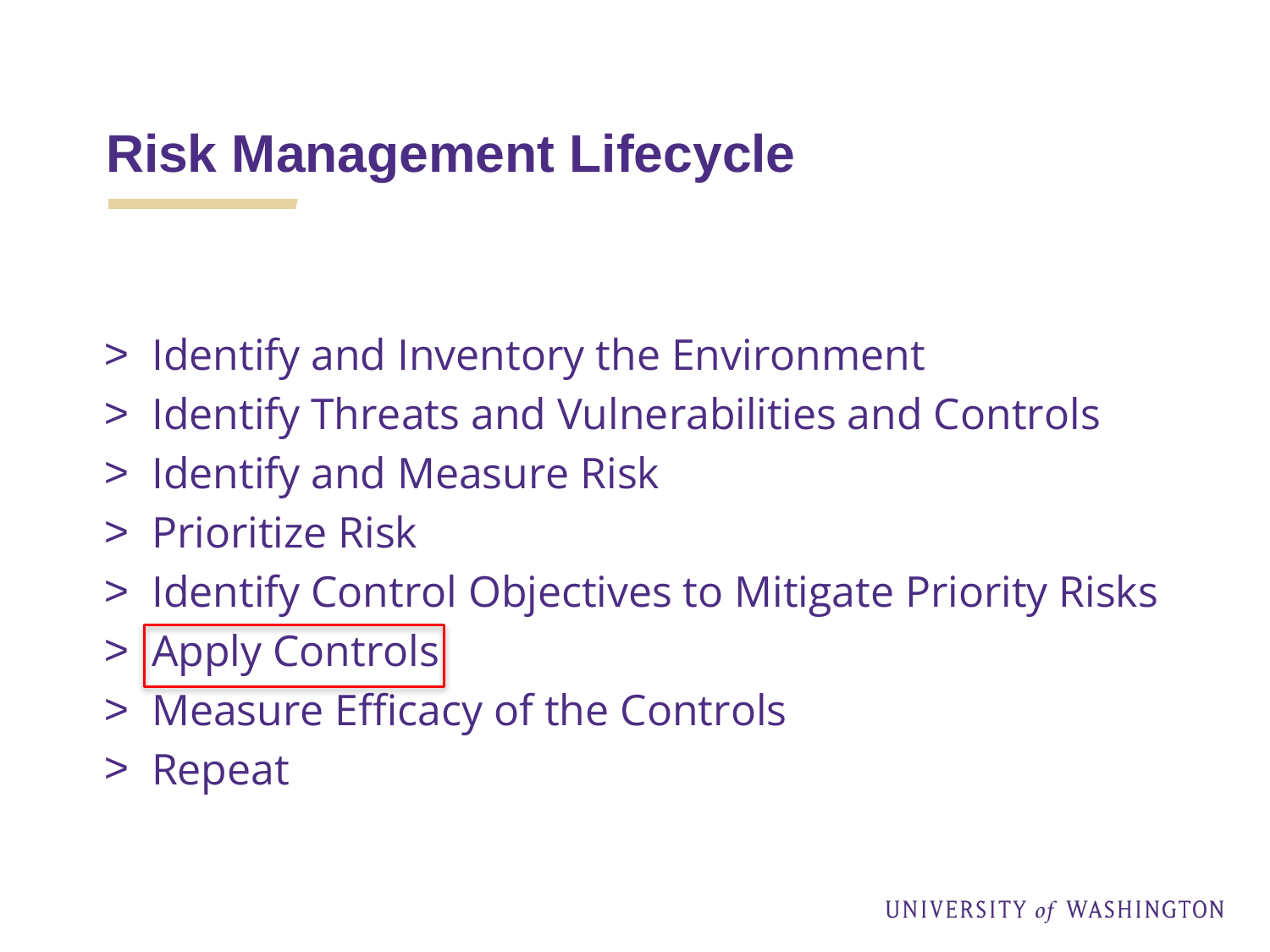

# Risk Management Lifecycle
Identify and Inventory the Environment
Identify Threats and Vulnerabilities and Controls
Identify and Measure Risk
Prioritize Risk
Identify Control Objectives to Mitigate Priority Risks
Apply Controls
Measure Efficacy of the Controls
Repeat